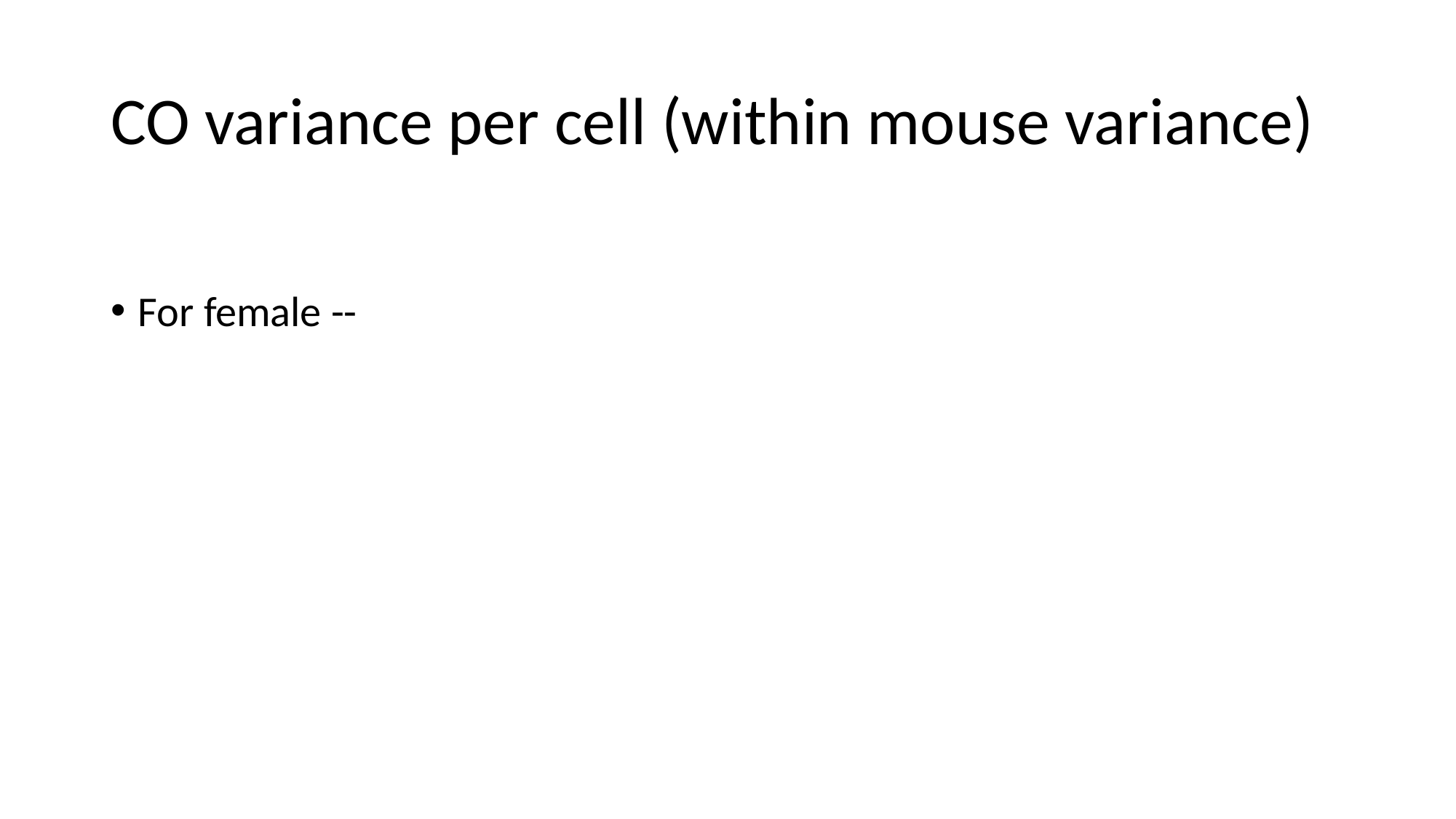

# CO variance per cell (within mouse variance)

For female --